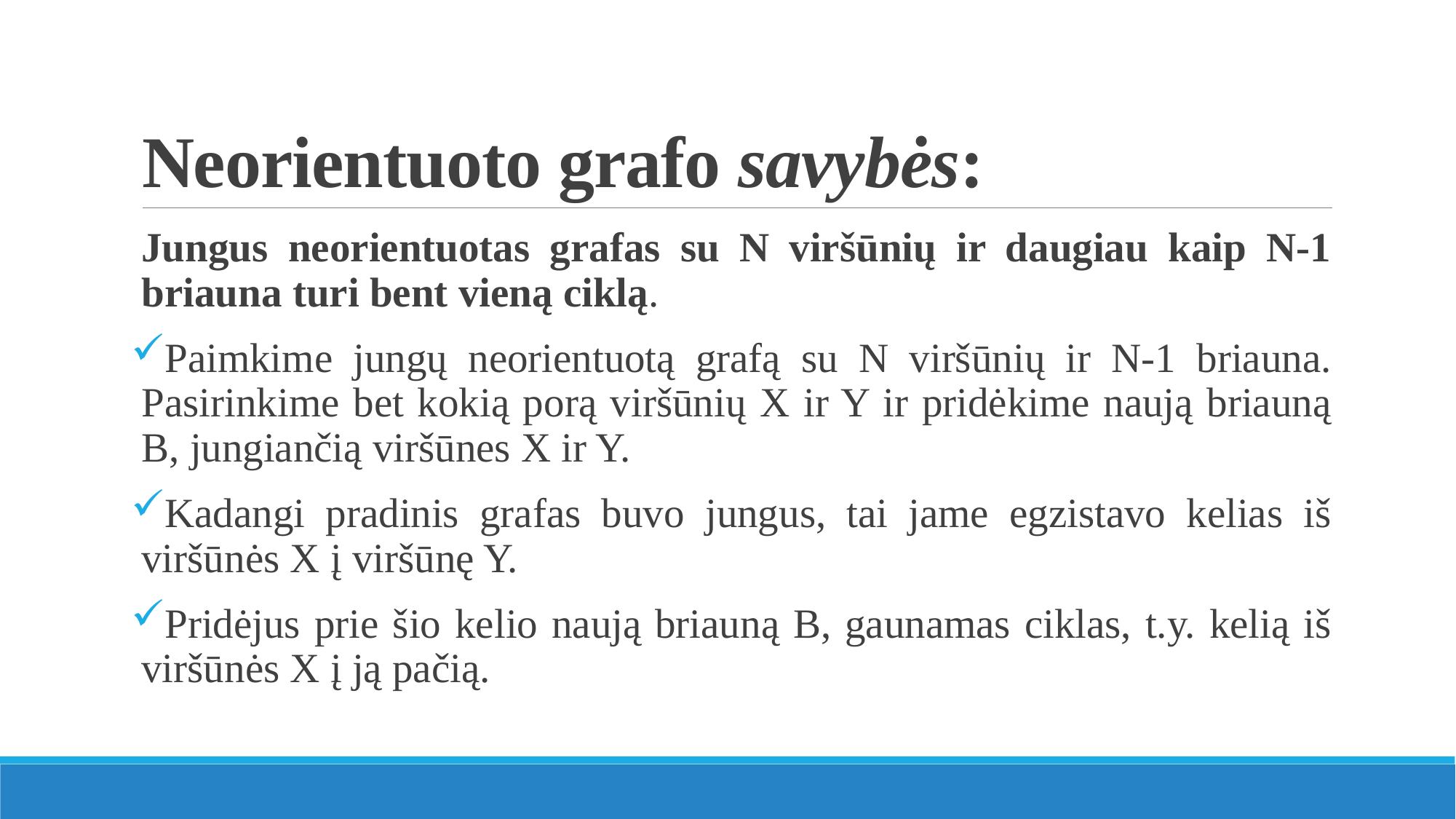

# Neorientuoto grafo savybės:
Jungus neorientuotas grafas su N viršūnių ir daugiau kaip N-1 briauna turi bent vieną ciklą.
Paimkime jungų neorientuotą grafą su N viršūnių ir N-1 briauna. Pasirinkime bet kokią porą viršūnių X ir Y ir pridėkime naują briauną B, jungiančią viršūnes X ir Y.
Kadangi pradinis grafas buvo jungus, tai jame egzistavo kelias iš viršūnės X į viršūnę Y.
Pridėjus prie šio kelio naują briauną B, gaunamas ciklas, t.y. kelią iš viršūnės X į ją pačią.